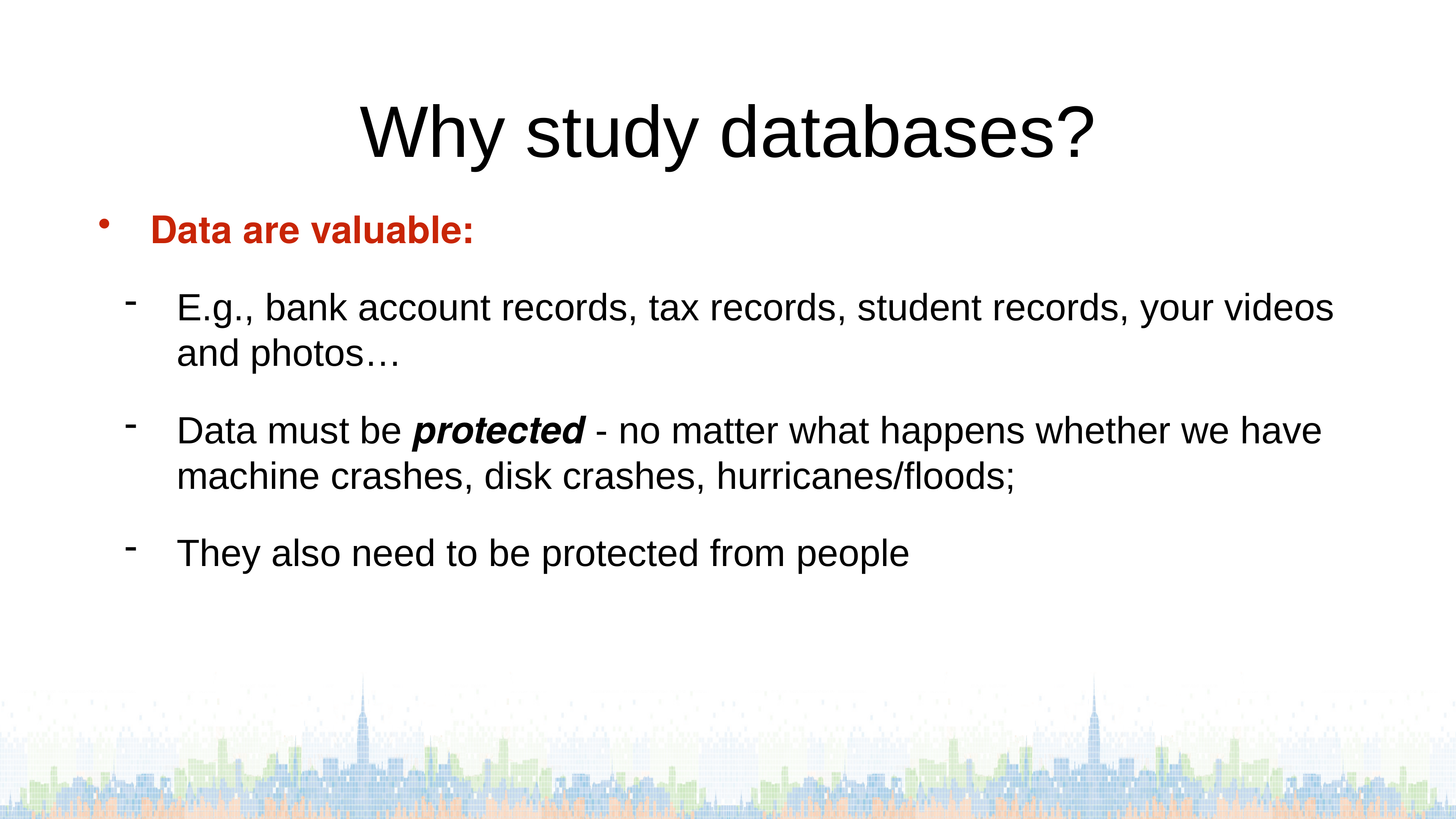

# Why study databases?
Data are valuable:
E.g., bank account records, tax records, student records, your videos and photos…
Data must be protected - no matter what happens whether we have machine crashes, disk crashes, hurricanes/floods;
They also need to be protected from people